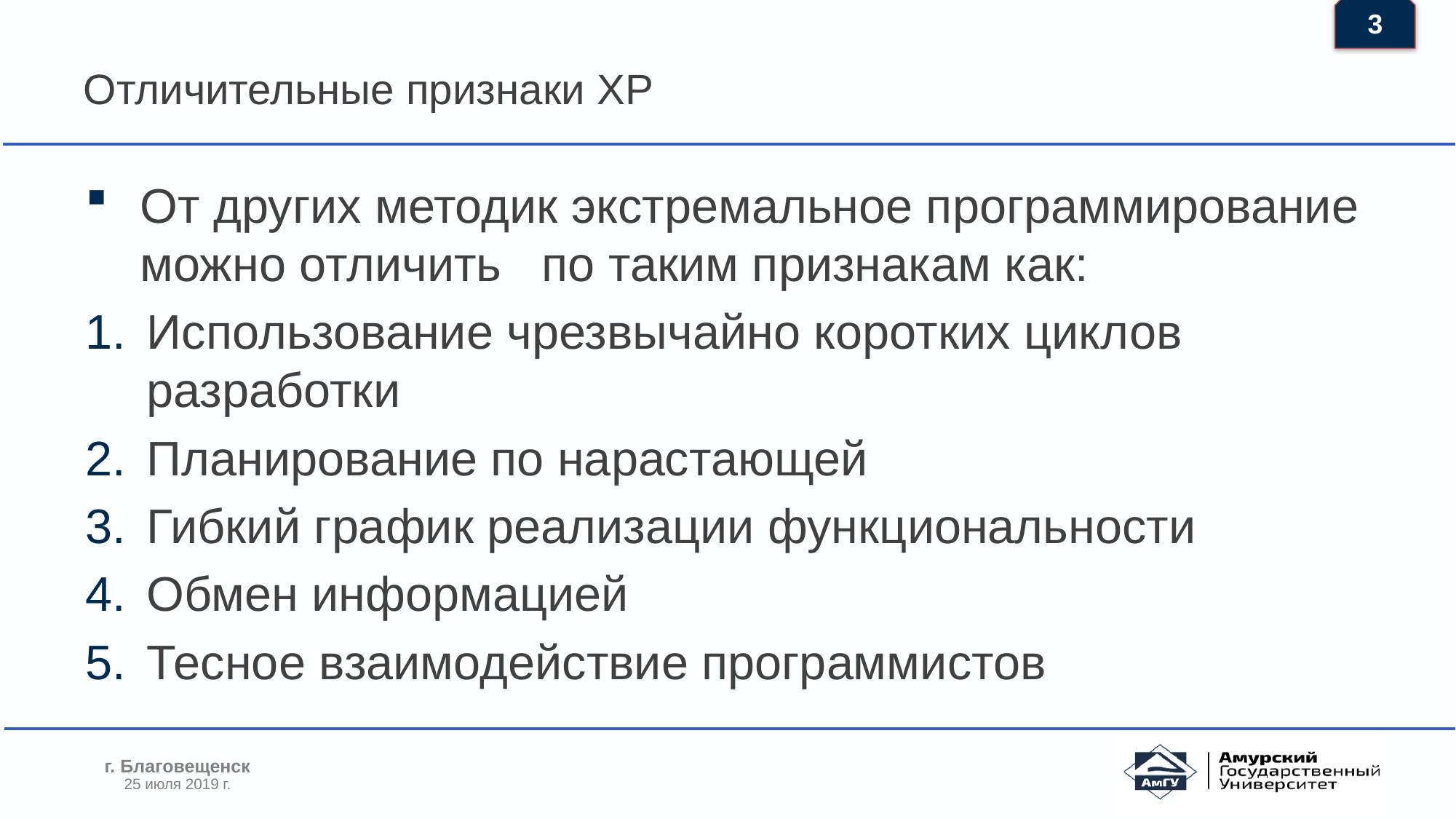

3
# Отличительные признаки XP
От других методик экстремальное программирование можно отличить   по таким признакам как:
Использование чрезвычайно коротких циклов разработки
Планирование по нарастающей
Гибкий график реализации функциональности
Обмен информацией
Тесное взаимодействие программистов